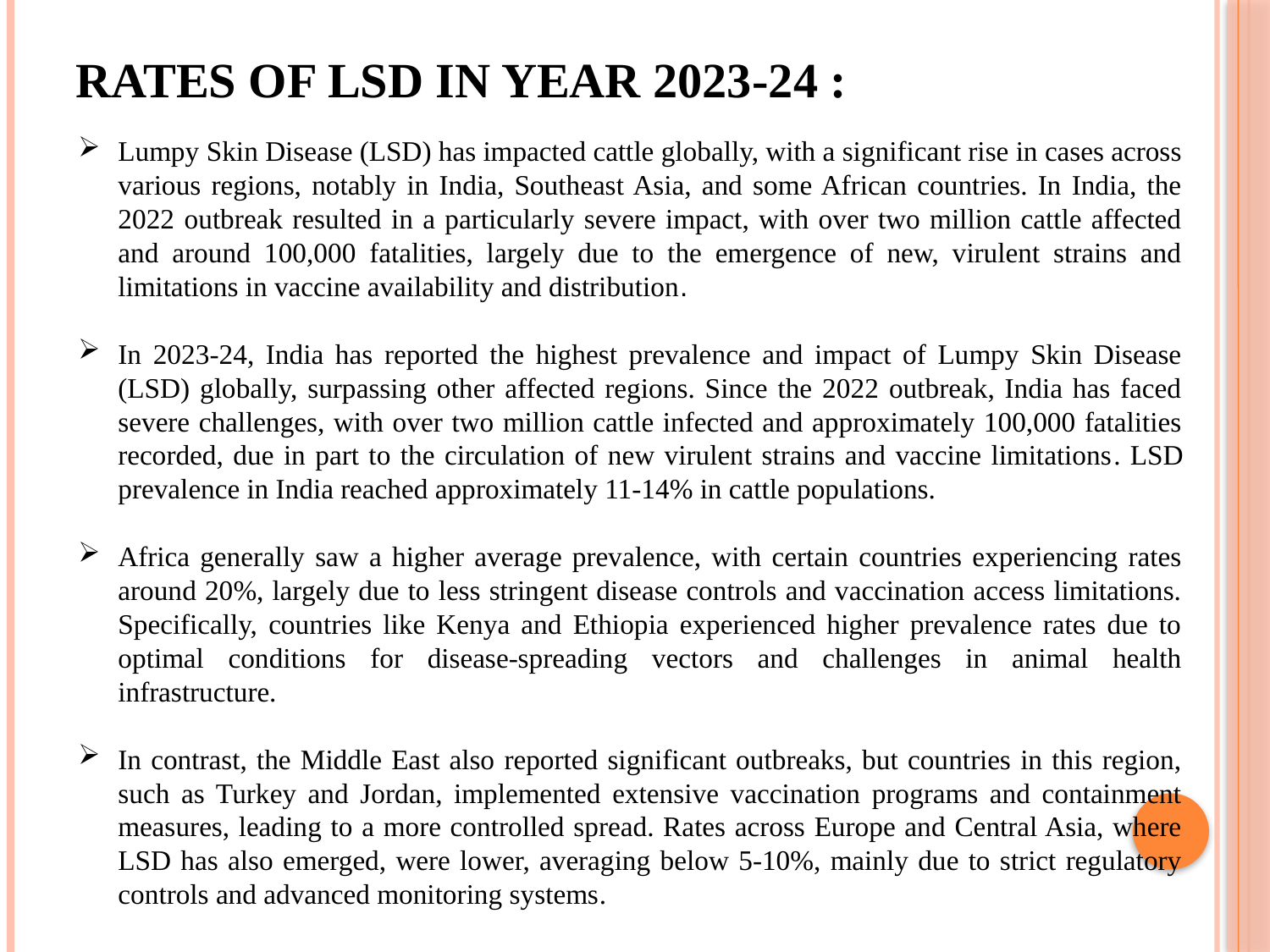

RATES OF LSD IN YEAR 2023-24 :
Lumpy Skin Disease (LSD) has impacted cattle globally, with a significant rise in cases across various regions, notably in India, Southeast Asia, and some African countries. In India, the 2022 outbreak resulted in a particularly severe impact, with over two million cattle affected and around 100,000 fatalities, largely due to the emergence of new, virulent strains and limitations in vaccine availability and distribution​.

In 2023-24, India has reported the highest prevalence and impact of Lumpy Skin Disease (LSD) globally, surpassing other affected regions. Since the 2022 outbreak, India has faced severe challenges, with over two million cattle infected and approximately 100,000 fatalities recorded, due in part to the circulation of new virulent strains and vaccine limitations​. LSD prevalence in India reached approximately 11-14% in cattle populations.

Africa generally saw a higher average prevalence, with certain countries experiencing rates around 20%, largely due to less stringent disease controls and vaccination access limitations. Specifically, countries like Kenya and Ethiopia experienced higher prevalence rates due to optimal conditions for disease-spreading vectors and challenges in animal health infrastructure.

In contrast, the Middle East also reported significant outbreaks, but countries in this region, such as Turkey and Jordan, implemented extensive vaccination programs and containment measures, leading to a more controlled spread. Rates across Europe and Central Asia, where LSD has also emerged, were lower, averaging below 5-10%, mainly due to strict regulatory controls and advanced monitoring systems​.